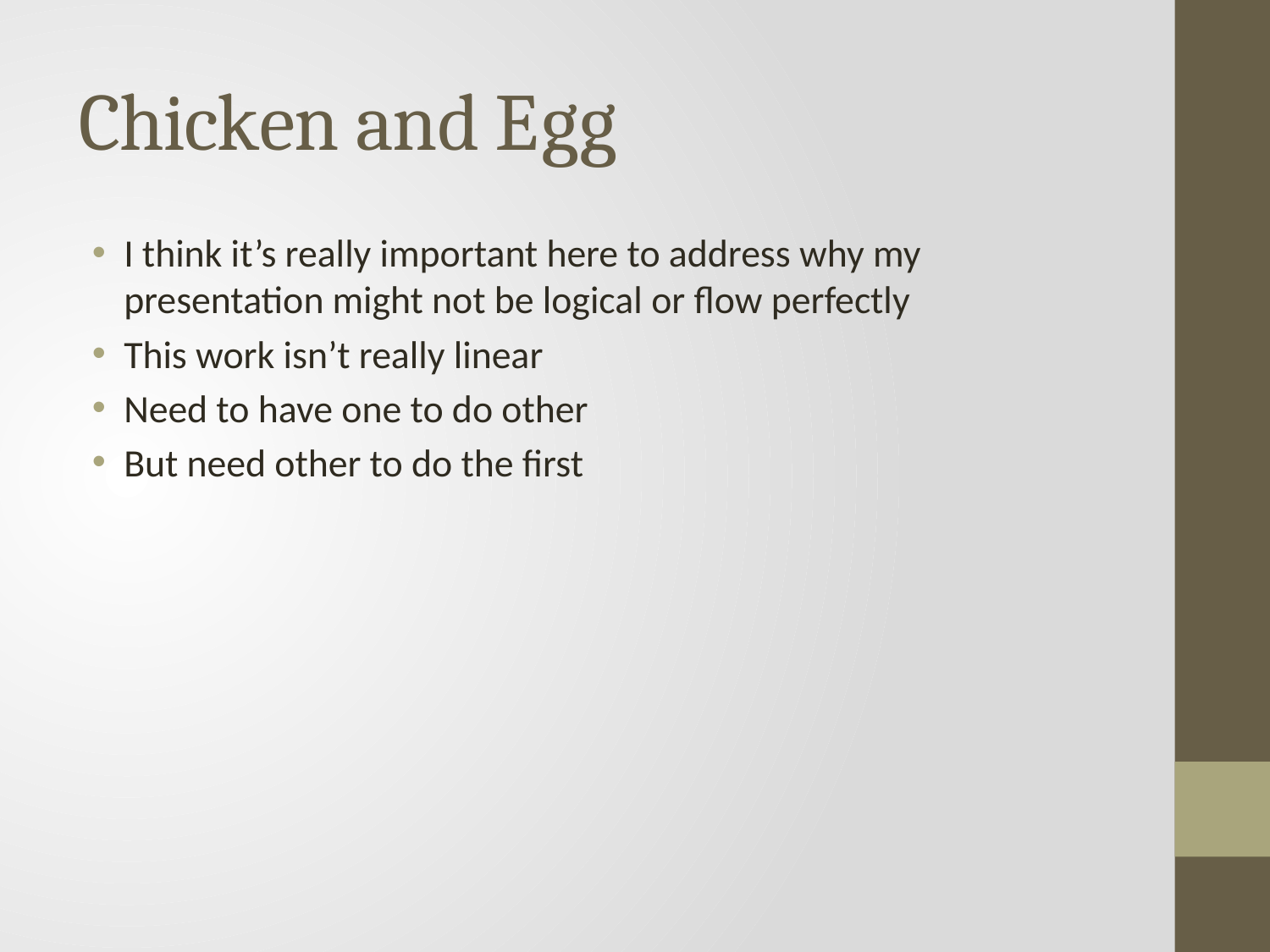

# Chicken and Egg
I think it’s really important here to address why my presentation might not be logical or flow perfectly
This work isn’t really linear
Need to have one to do other
But need other to do the first